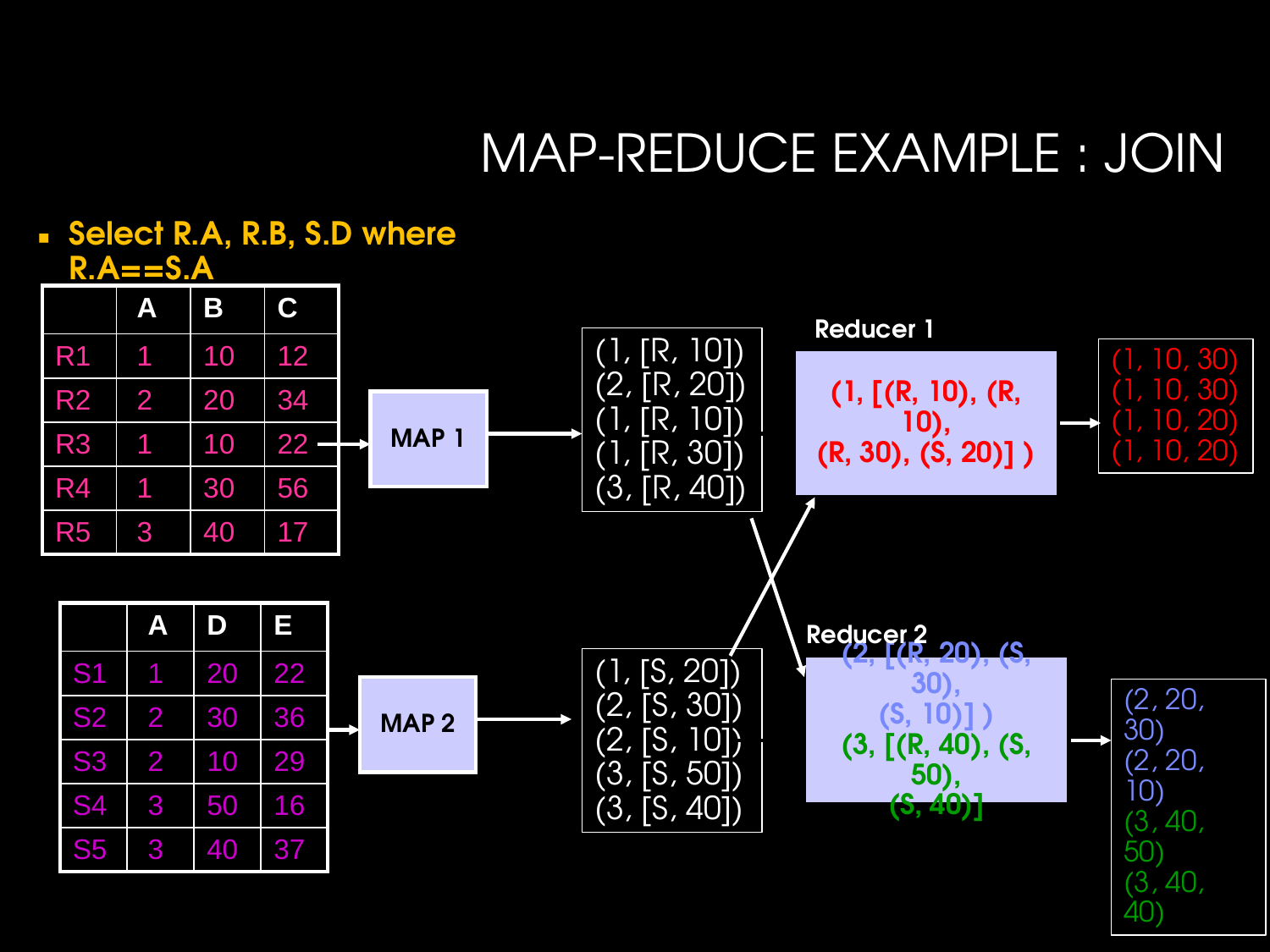

# MAP-REDUCE EXAMPLE : JOIN
Select R.A, R.B, S.D where R.A==S.A
|  | A | B | C |
| --- | --- | --- | --- |
| R1 | 1 | 10 | 12 |
| R2 | 2 | 20 | 34 |
| R3 | 1 | 10 | 22 |
| R4 | 1 | 30 | 56 |
| R5 | 3 | 40 | 17 |
Reducer 1
(1, [(R, 10), (R, 10),
(R, 30), (S, 20)] )
Reducer 2
(2, [(R, 20), (S, 30),
(S, 10)] )
(3, [(R, 40), (S, 50),
(S, 40)]
(1, [R, 10])
(2, [R, 20])
(1, [R, 10])
(1, [R, 30])
(3, [R, 40])
MAP 1
(1, [S, 20])
(2, [S, 30])
(2, [S, 10])
(3, [S, 50])
(3, [S, 40])
MAP 2
(1, 10, 30)
(1, 10, 30)
(1, 10, 20)
(1, 10, 20)
(2, 20, 30)
(2, 20, 10)
(3, 40, 50)
(3, 40, 40)
|  | A | D | E |
| --- | --- | --- | --- |
| S1 | 1 | 20 | 22 |
| S2 | 2 | 30 | 36 |
| S3 | 2 | 10 | 29 |
| S4 | 3 | 50 | 16 |
| S5 | 3 | 40 | 37 |